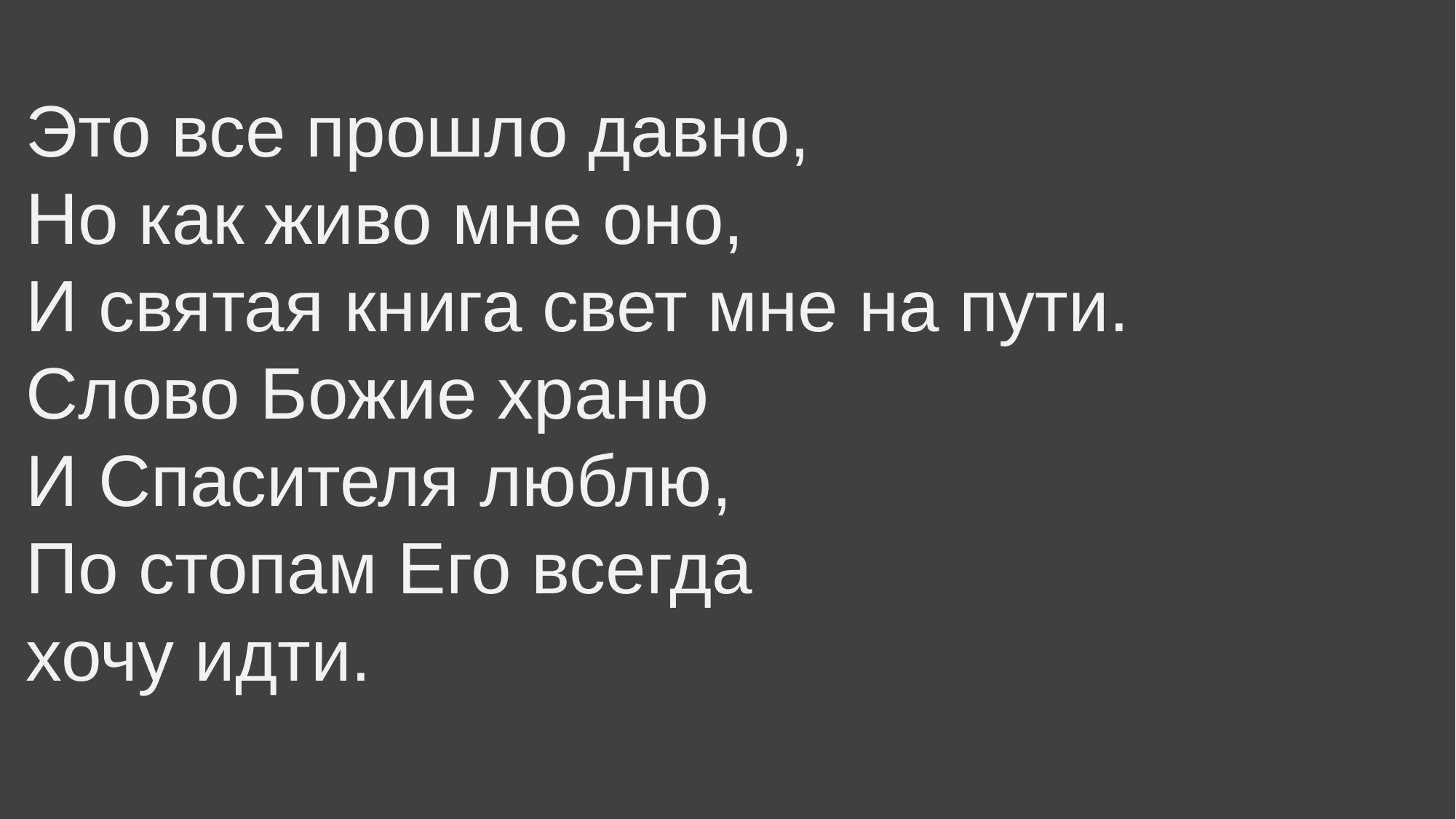

Это все прошло давно,
Но как живо мне оно,
И святая книга свет мне на пути.
Слово Божие храню
И Спасителя люблю,
По стопам Его всегда
хочу идти.